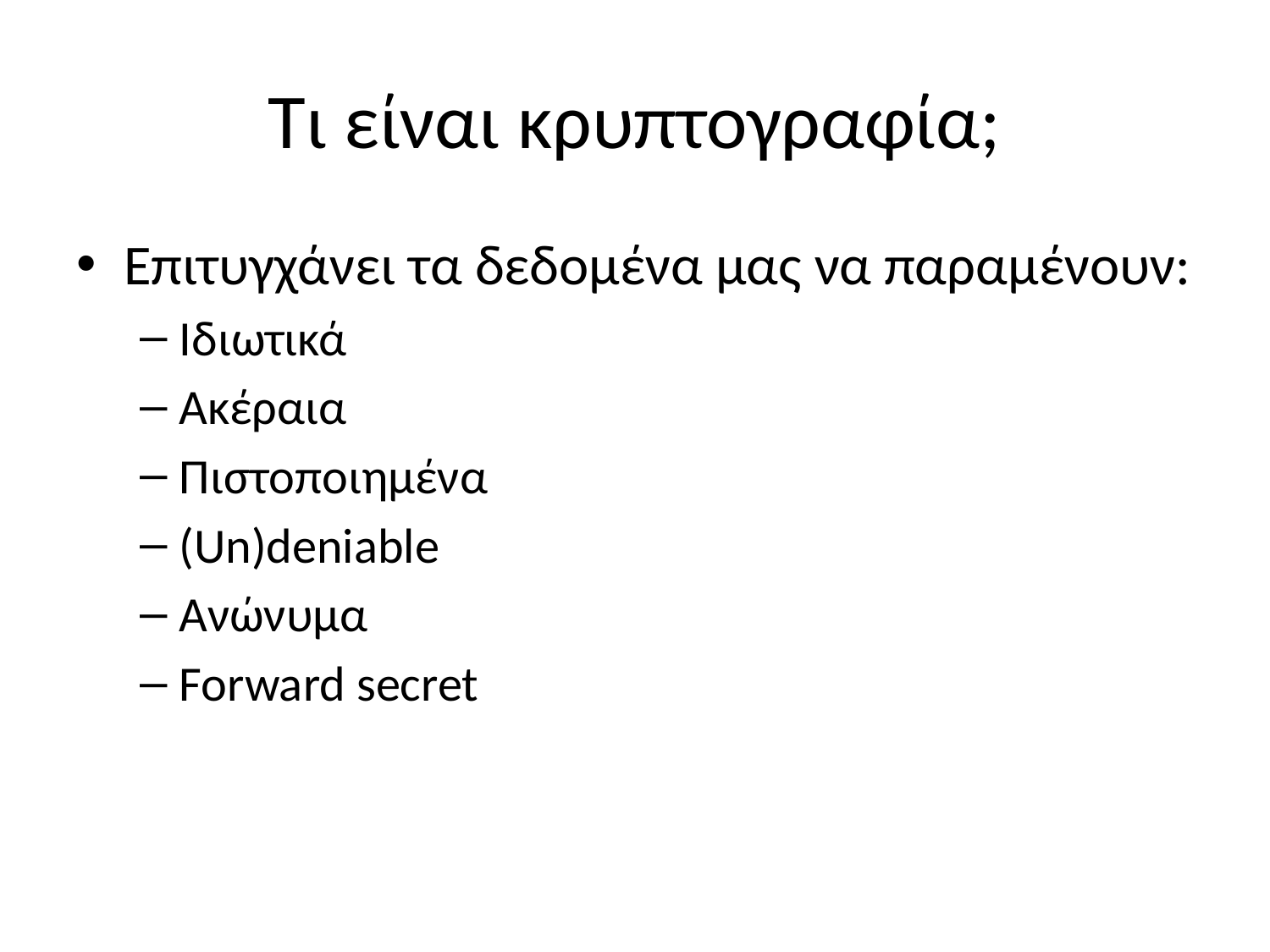

# Τι είναι κρυπτογραφία;
Επιτυγχάνει τα δεδομένα μας να παραμένουν:
Ιδιωτικά
Ακέραια
Πιστοποιημένα
(Un)deniable
Ανώνυμα
Forward secret